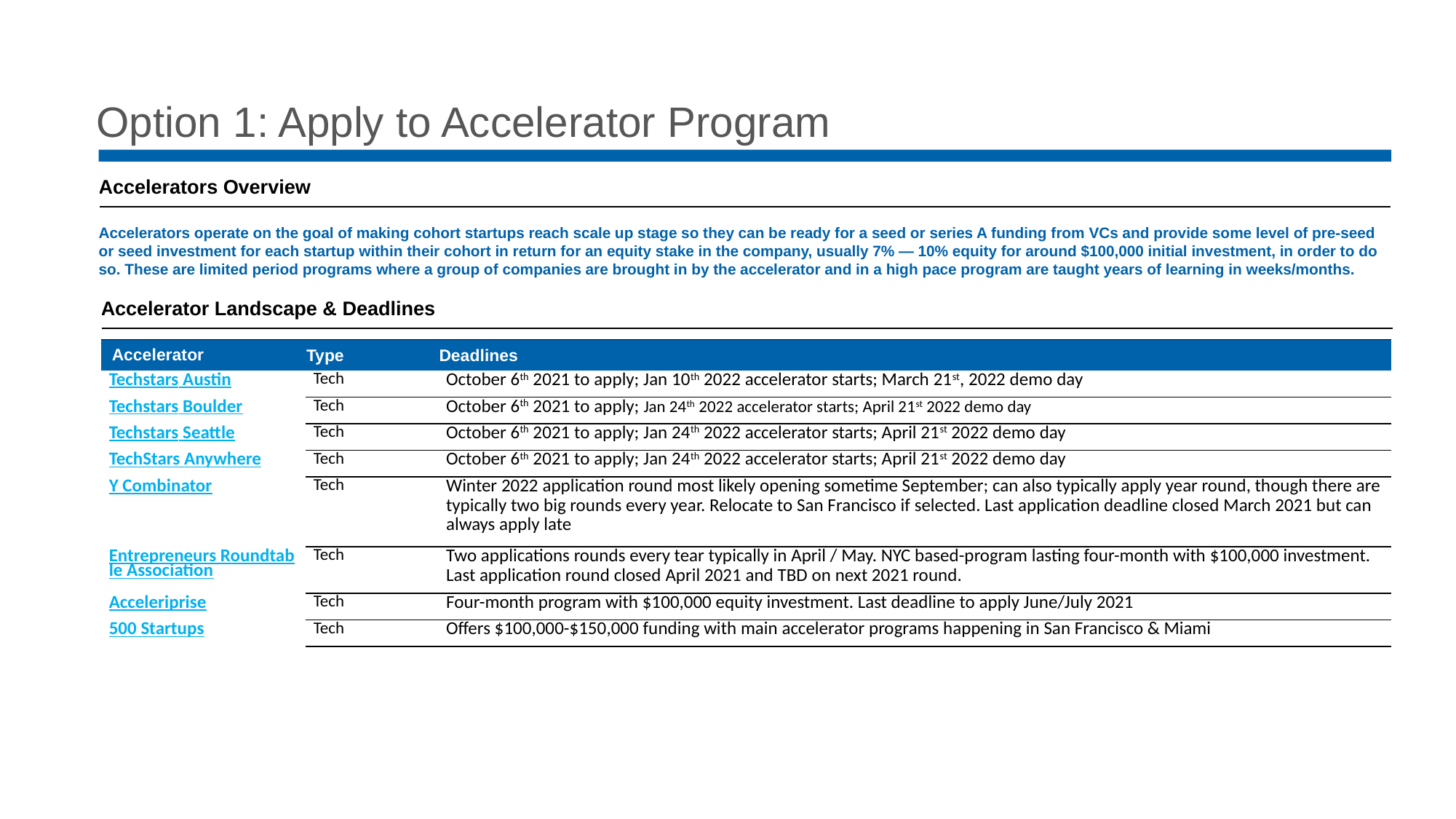

# Option 1: Apply to Accelerator Program

| Accelerators Overview |
| --- |
Accelerators operate on the goal of making cohort startups reach scale up stage so they can be ready for a seed or series A funding from VCs and provide some level of pre-seed or seed investment for each startup within their cohort in return for an equity stake in the company, usually 7% — 10% equity for around $100,000 initial investment, in order to do so. These are limited period programs where a group of companies are brought in by the accelerator and in a high pace program are taught years of learning in weeks/months.
| Accelerator Landscape & Deadlines |
| --- |
| Accelerator | Type | Deadlines |
| --- | --- | --- |
| Techstars Austin | Tech | October 6th 2021 to apply; Jan 10th 2022 accelerator starts; March 21st, 2022 demo day |
| Techstars Boulder | Tech | October 6th 2021 to apply; Jan 24th 2022 accelerator starts; April 21st 2022 demo day |
| Techstars Seattle | Tech | October 6th 2021 to apply; Jan 24th 2022 accelerator starts; April 21st 2022 demo day |
| TechStars Anywhere | Tech | October 6th 2021 to apply; Jan 24th 2022 accelerator starts; April 21st 2022 demo day |
| Y Combinator | Tech | Winter 2022 application round most likely opening sometime September; can also typically apply year round, though there are typically two big rounds every year. Relocate to San Francisco if selected. Last application deadline closed March 2021 but can always apply late |
| Entrepreneurs Roundtable Association | Tech | Two applications rounds every tear typically in April / May. NYC based-program lasting four-month with $100,000 investment. Last application round closed April 2021 and TBD on next 2021 round. |
| Acceleriprise | Tech | Four-month program with $100,000 equity investment. Last deadline to apply June/July 2021 |
| 500 Startups | Tech | Offers $100,000-$150,000 funding with main accelerator programs happening in San Francisco & Miami |